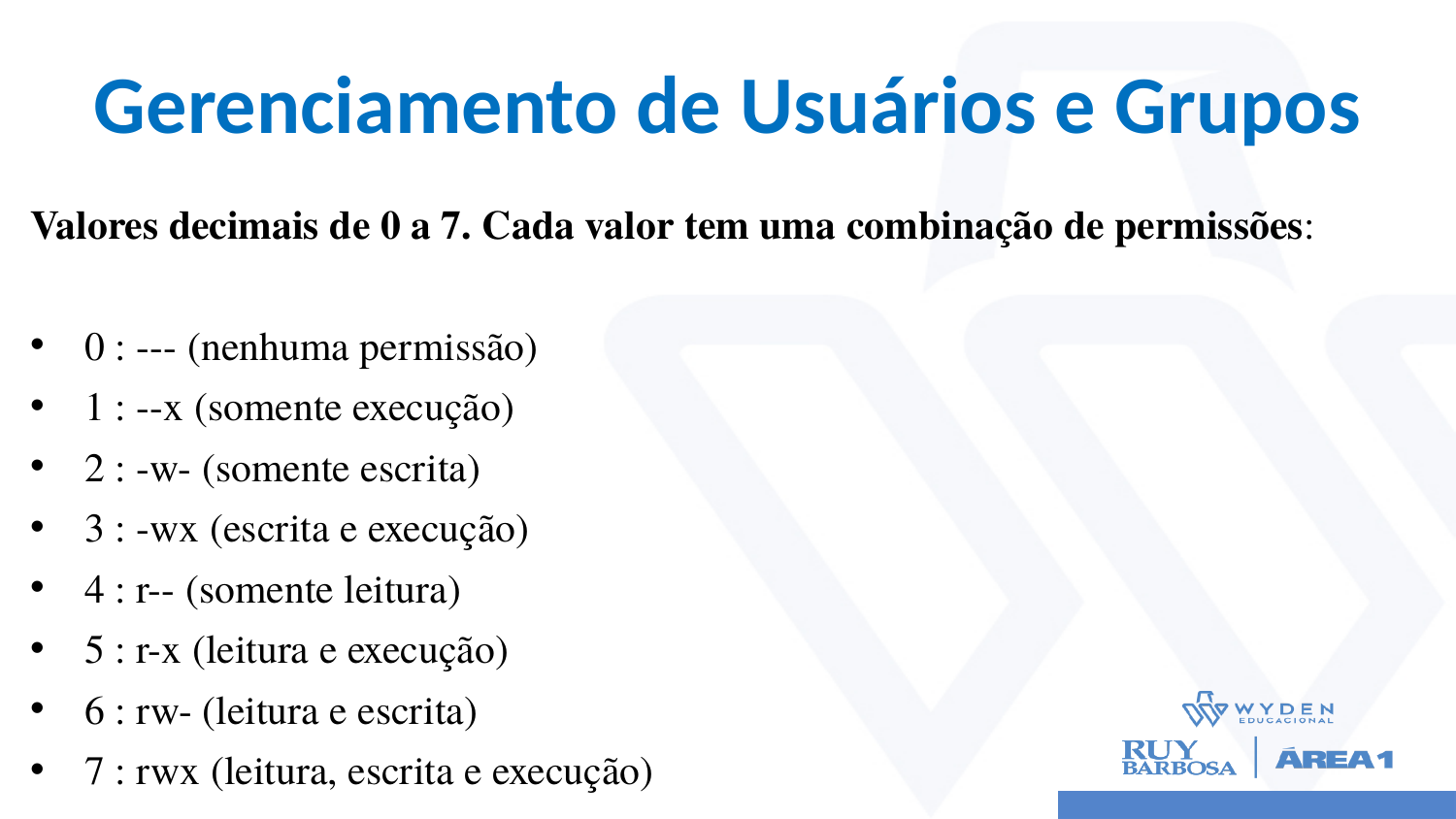

# Gerenciamento de Usuários e Grupos
Valores decimais de 0 a 7. Cada valor tem uma combinação de permissões:

0 : --- (nenhuma permissão)
1 : --x (somente execução)
2 : -w- (somente escrita)
3 : -wx (escrita e execução)
4 : r-- (somente leitura)
5 : r-x (leitura e execução)
6 : rw- (leitura e escrita)
7 : rwx (leitura, escrita e execução)